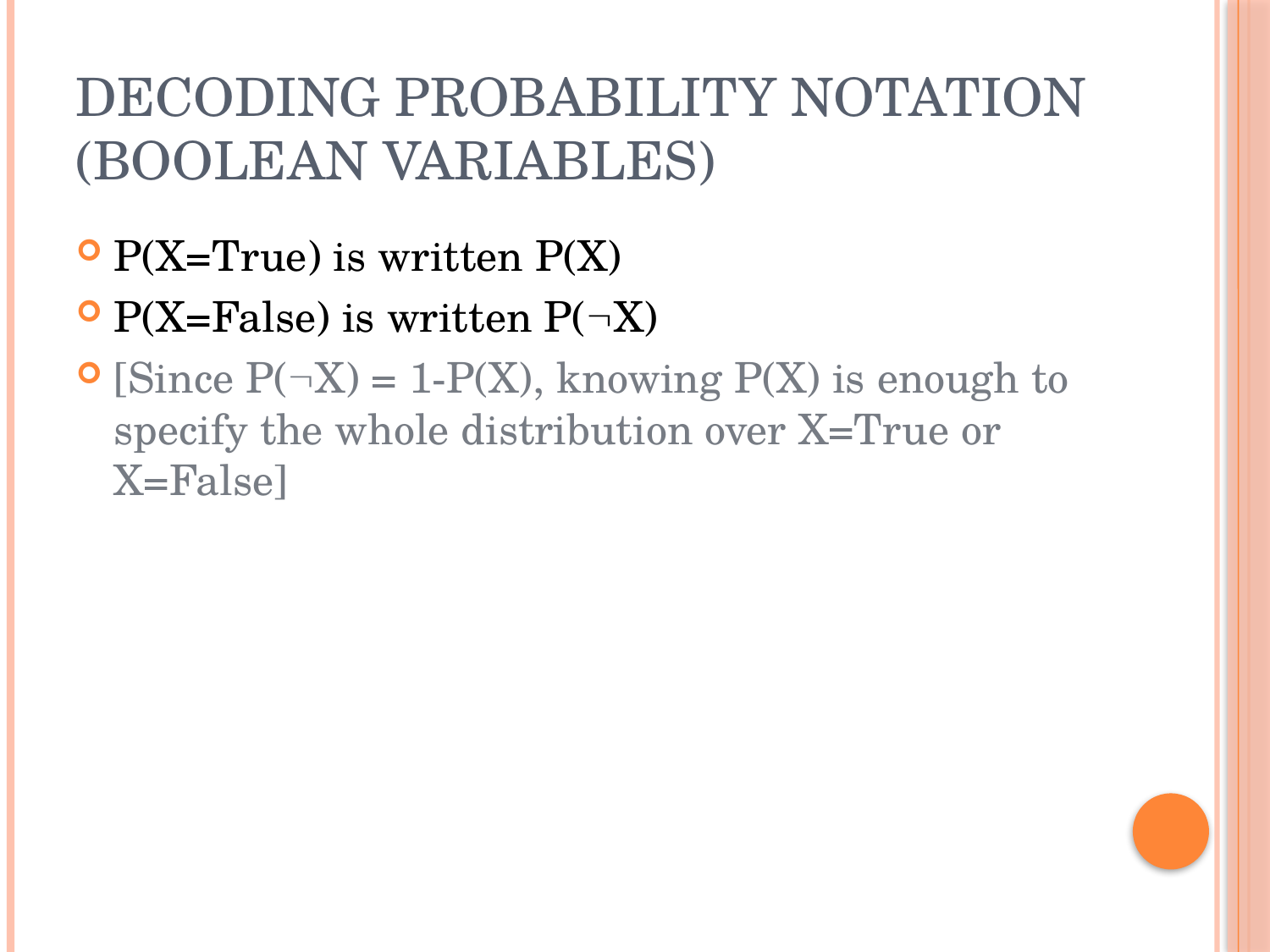

# Decoding Probability Notation (Boolean variables)
P(X=True) is written P(X)
P(X=False) is written P(¬X)
[Since P(¬X) = 1-P(X), knowing P(X) is enough to specify the whole distribution over X=True or X=False]